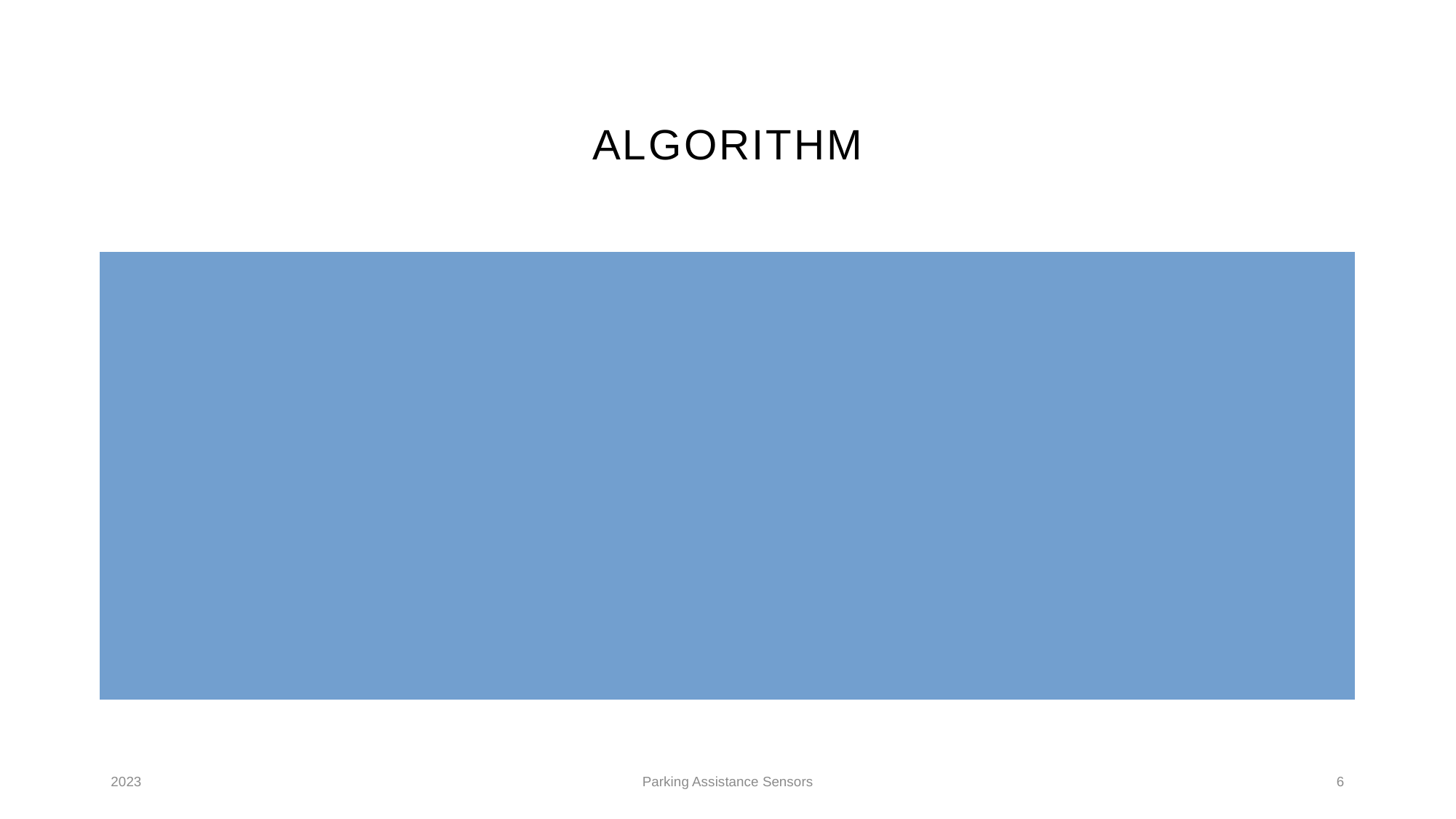

# Algorithm
Sensing
Distance Calculation
Data Processing
Sensor Fusion
Obstacle Detection and Warning
Integration with Vehicle Systems
2023
Parking Assistance Sensors
6